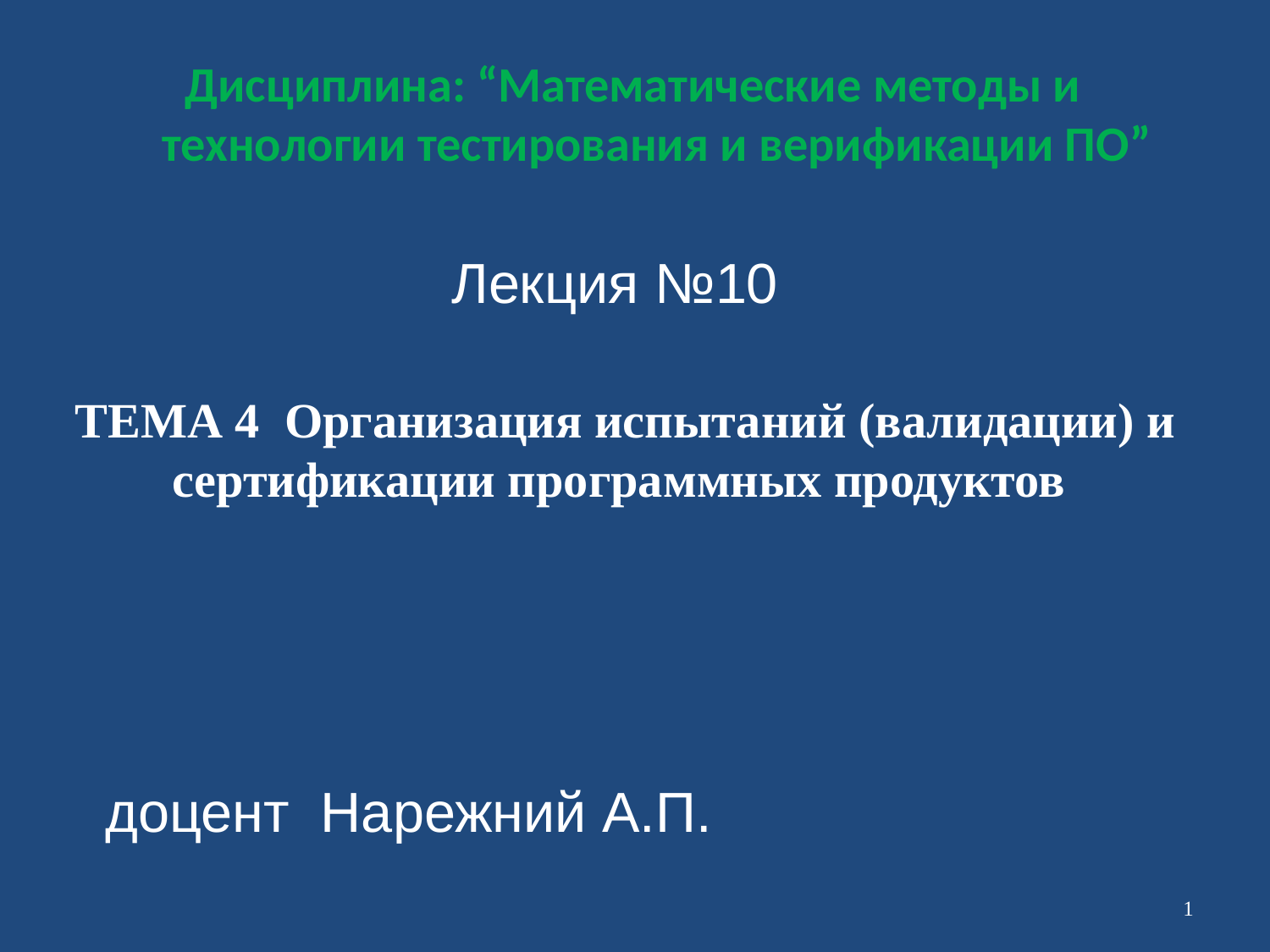

Дисциплина: “Математические методы и технологии тестирования и верификации ПО”

Лекция №10

ТЕМА 4  Организация испытаний (валидации) и сертификации программных продуктов

доцент  Нарежний А.П.
1